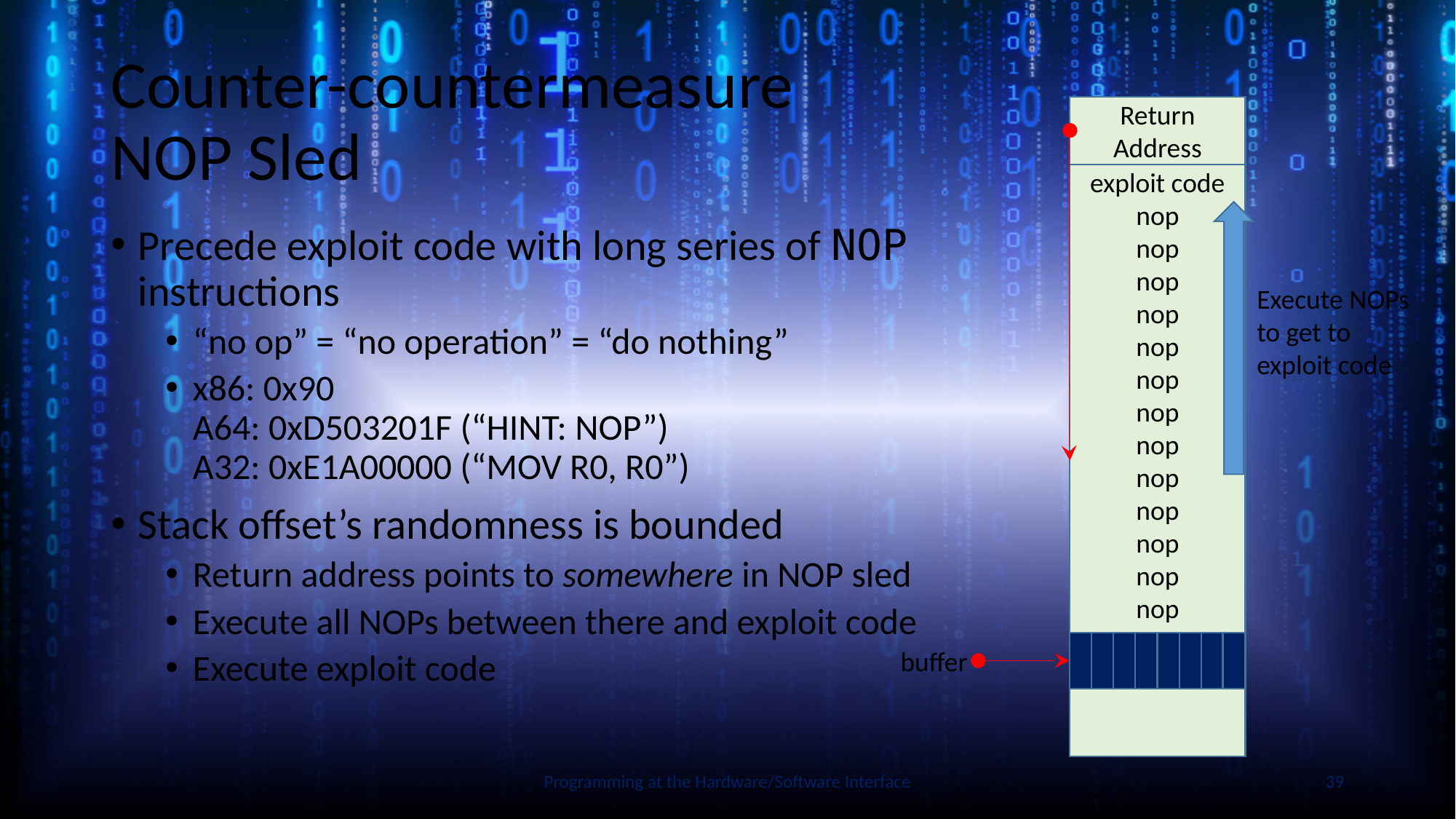

# Counter-countermeasure NOP Sled
Return Address
exploit code
nop
nop
nop
nop
nop
nop
nop
nop
nop
nop
nop
nop
nop
nop
nop

Precede exploit code with long series of NOP instructions
“no op” = “no operation” = “do nothing”
x86: 0x90
A64: 0xD503201F (“HINT: NOP”)
A32: 0xE1A00000 (“MOV R0, R0”)
Stack offset’s randomness is bounded
Return address points to somewhere in NOP sled
Execute all NOPs between there and exploit code
Execute exploit code
Execute NOPs
to get to
exploit code
Slide by Bohn

buffer
Programming at the Hardware/Software Interface
39